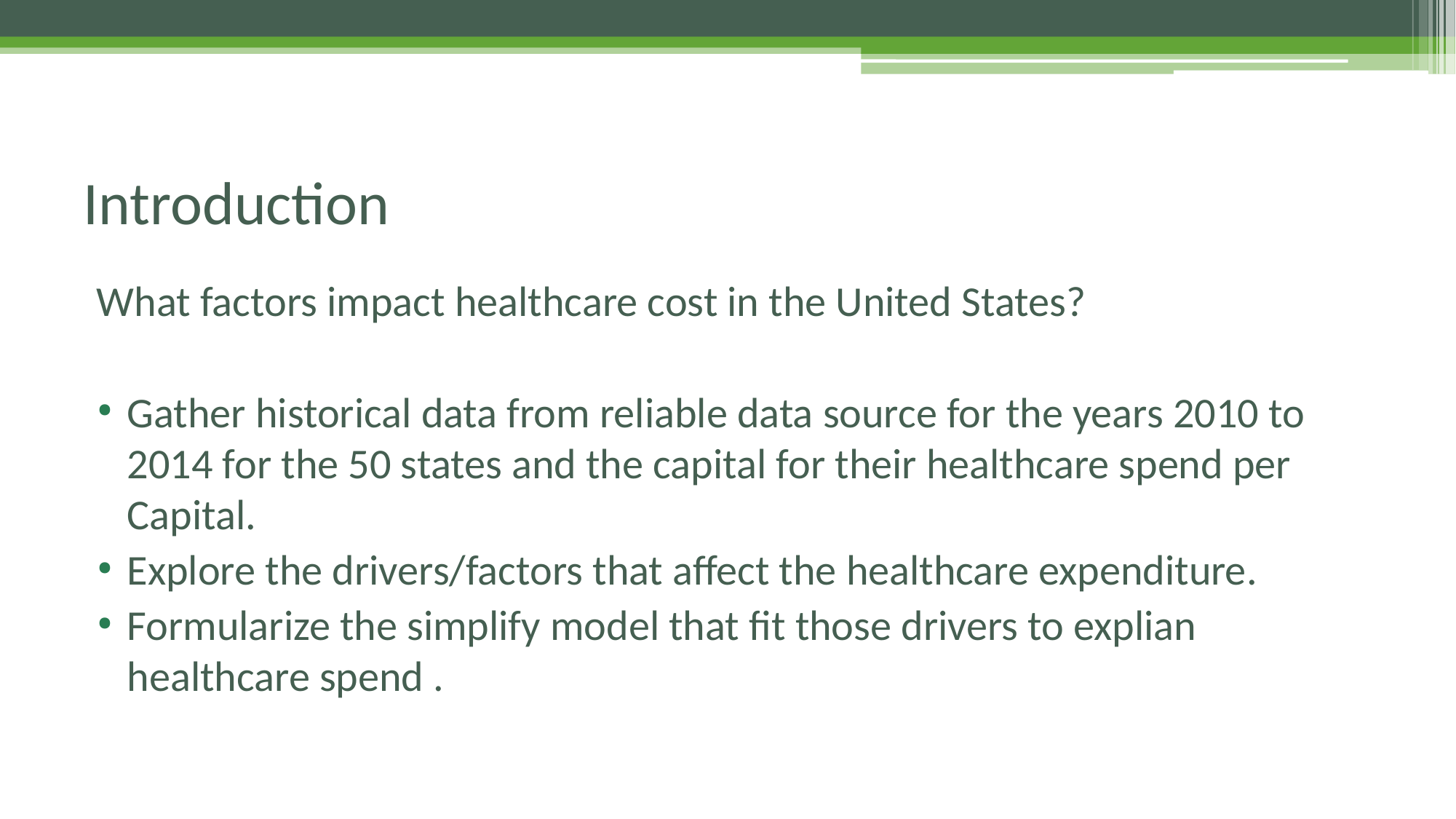

# Introduction
What factors impact healthcare cost in the United States?

Gather historical data from reliable data source for the years 2010 to 2014 for the 50 states and the capital for their healthcare spend per Capital.
Explore the drivers/factors that affect the healthcare expenditure.
Formularize the simplify model that fit those drivers to explian healthcare spend .